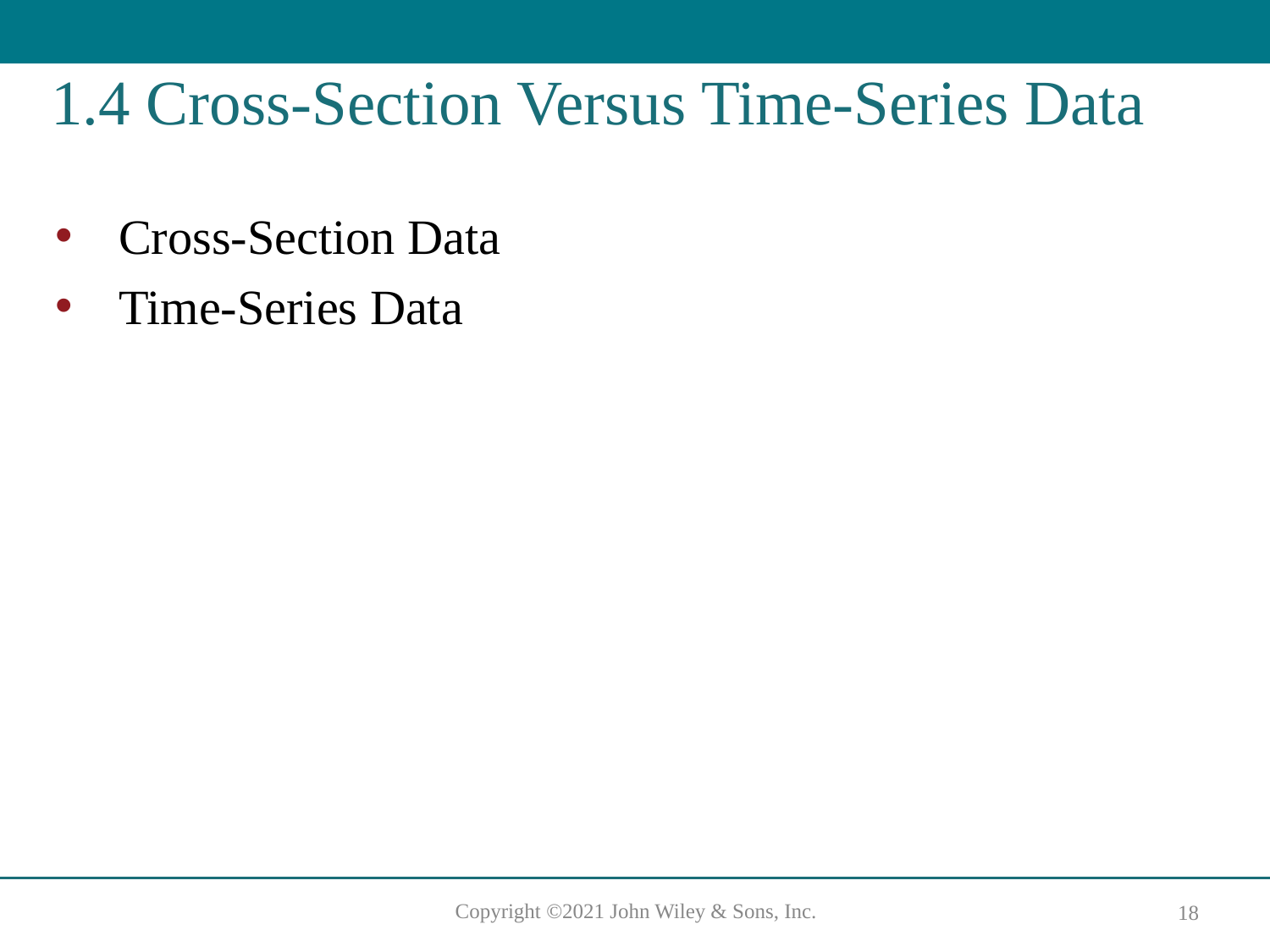

# 1.4 Cross-Section Versus Time-Series Data
Cross-Section Data
Time-Series Data